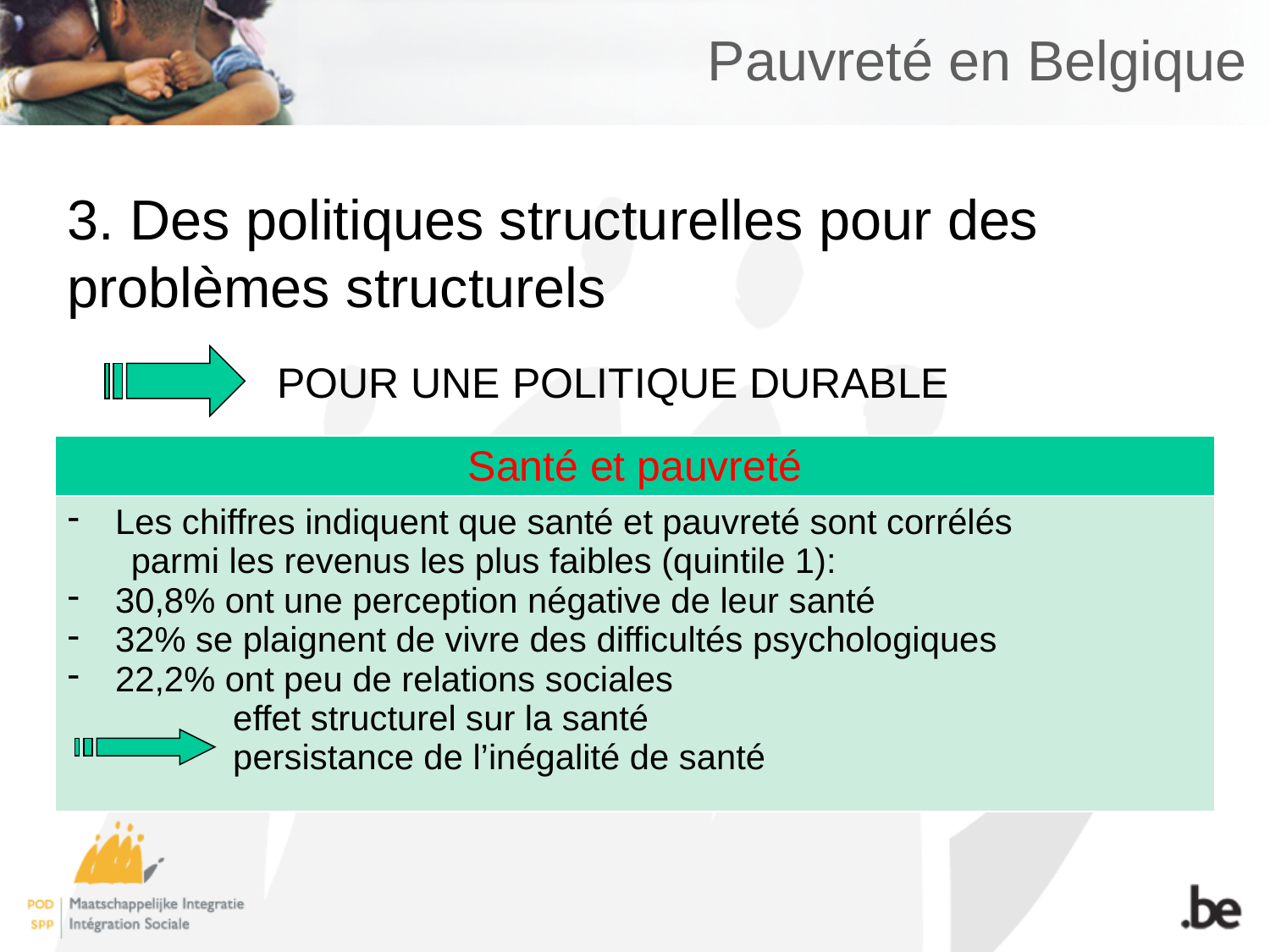

# Pauvreté en Belgique
3. Des politiques structurelles pour des problèmes structurels
POUR UNE POLITIQUE DURABLE

| Santé et pauvreté |
| --- |
| Les chiffres indiquent que santé et pauvreté sont corrélés parmi les revenus les plus faibles (quintile 1): 30,8% ont une perception négative de leur santé 32% se plaignent de vivre des difficultés psychologiques 22,2% ont peu de relations sociales effet structurel sur la santé persistance de l’inégalité de santé |